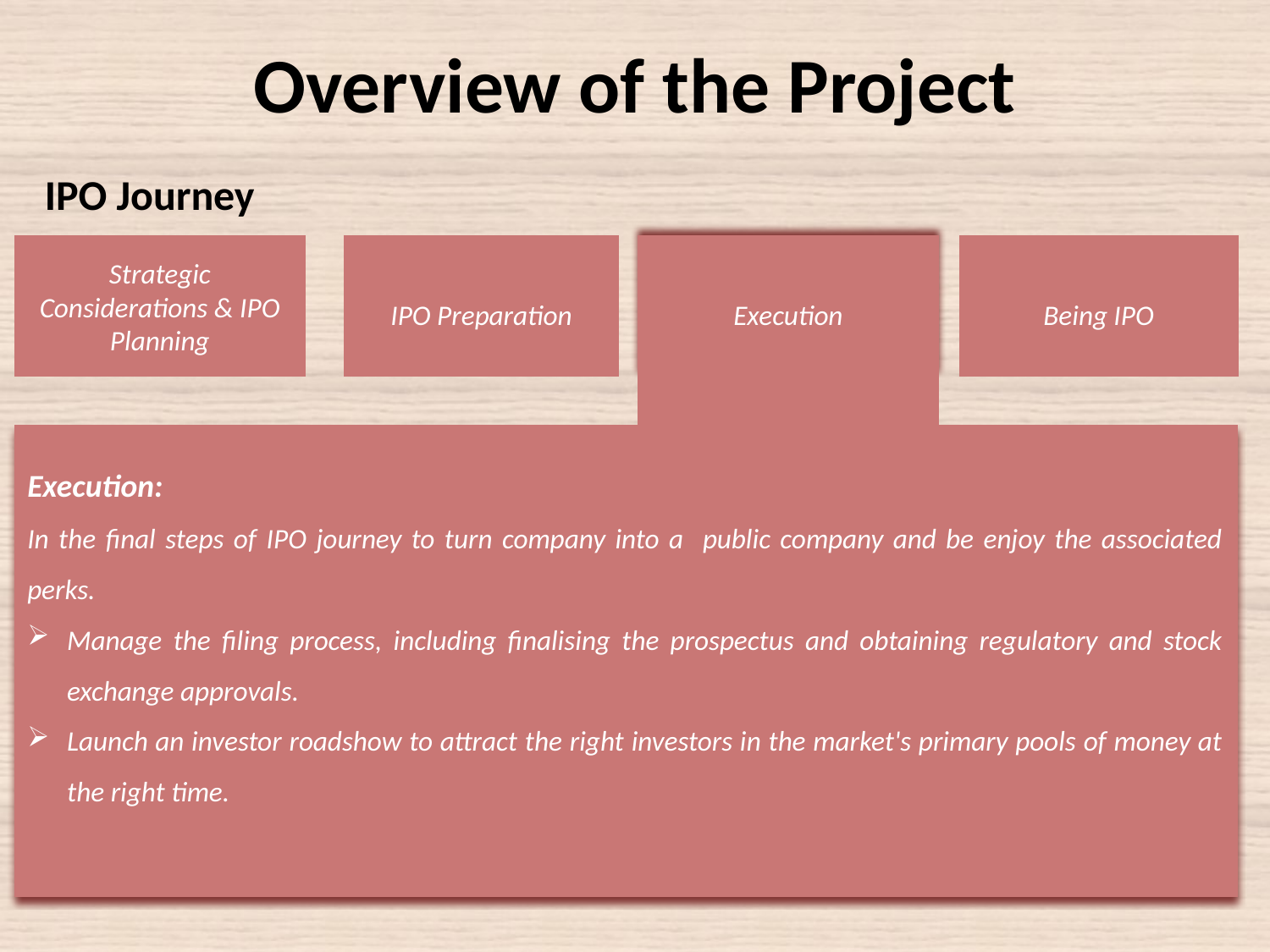

# Overview of the Project
IPO Journey

Strategic Considerations & IPO Planning
IPO Preparation
Execution
Being IPO

Execution:
In the final steps of IPO journey to turn company into a  public company and be enjoy the associated perks.
Manage the filing process, including finalising the prospectus and obtaining regulatory and stock exchange approvals.
Launch an investor roadshow to attract the right investors in the market's primary pools of money at the right time.